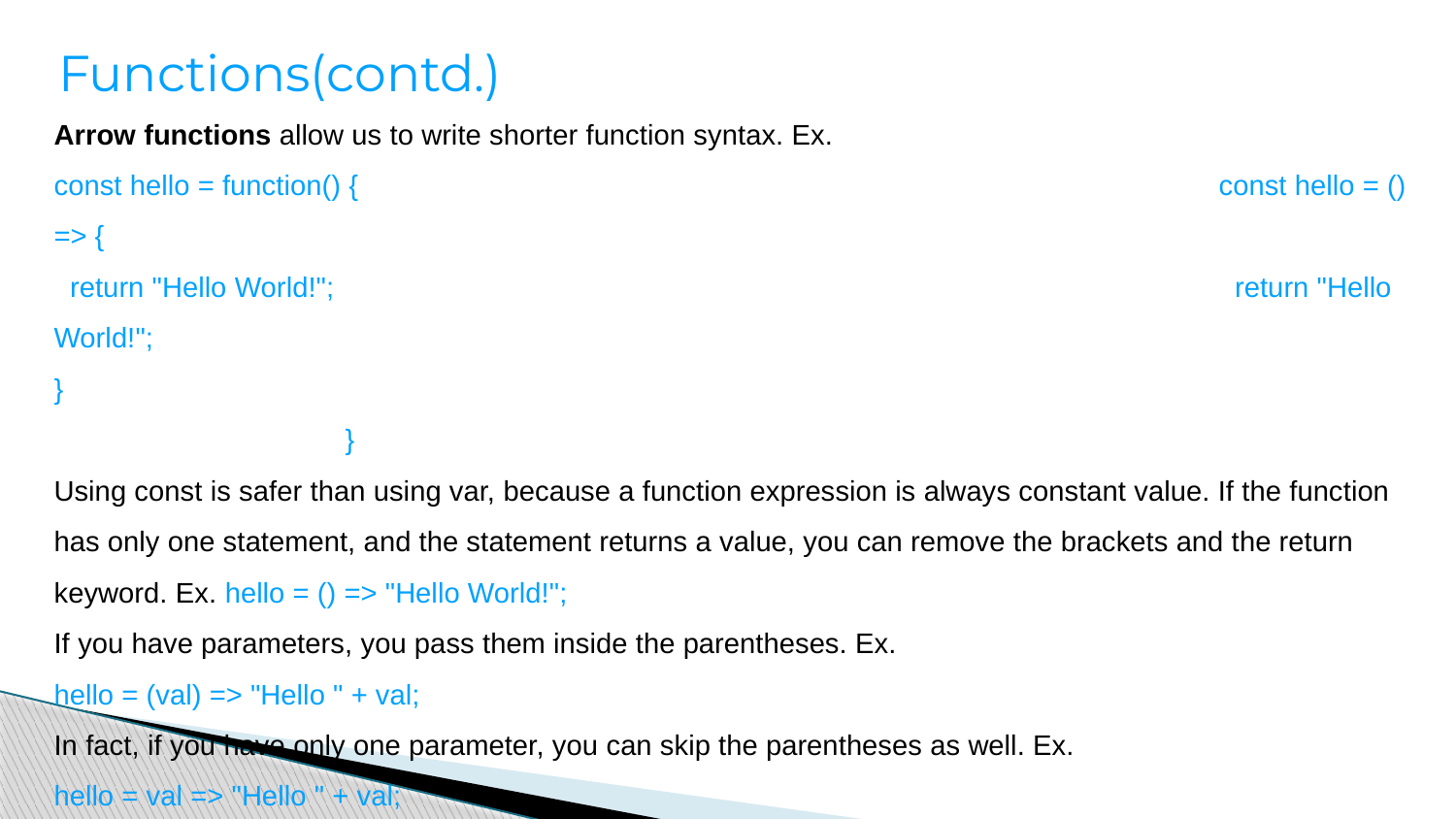

Functions(contd.)
Arrow functions allow us to write shorter function syntax. Ex.
const hello = function() {						const hello = () => {
  return "Hello World!";						  	  return "Hello World!";
}											}
Using const is safer than using var, because a function expression is always constant value. If the function has only one statement, and the statement returns a value, you can remove the brackets and the return keyword. Ex. hello = () => "Hello World!";
If you have parameters, you pass them inside the parentheses. Ex.
hello = (val) => "Hello " + val;
In fact, if you have only one parameter, you can skip the parentheses as well. Ex.
hello = val => "Hello " + val;